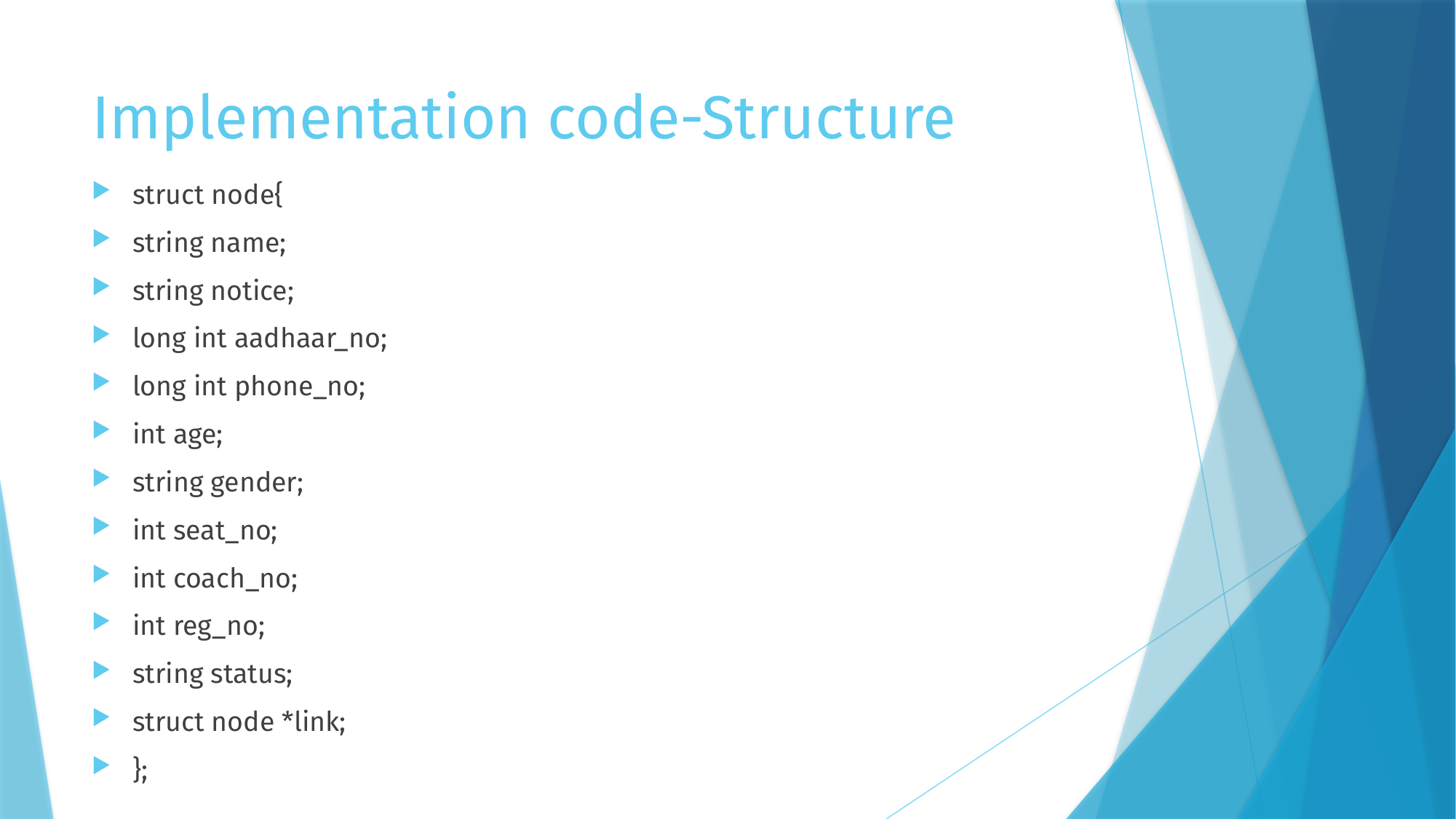

# Implementation code-Structure
struct node{
string name;
string notice;
long int aadhaar_no;
long int phone_no;
int age;
string gender;
int seat_no;
int coach_no;
int reg_no;
string status;
struct node *link;
};